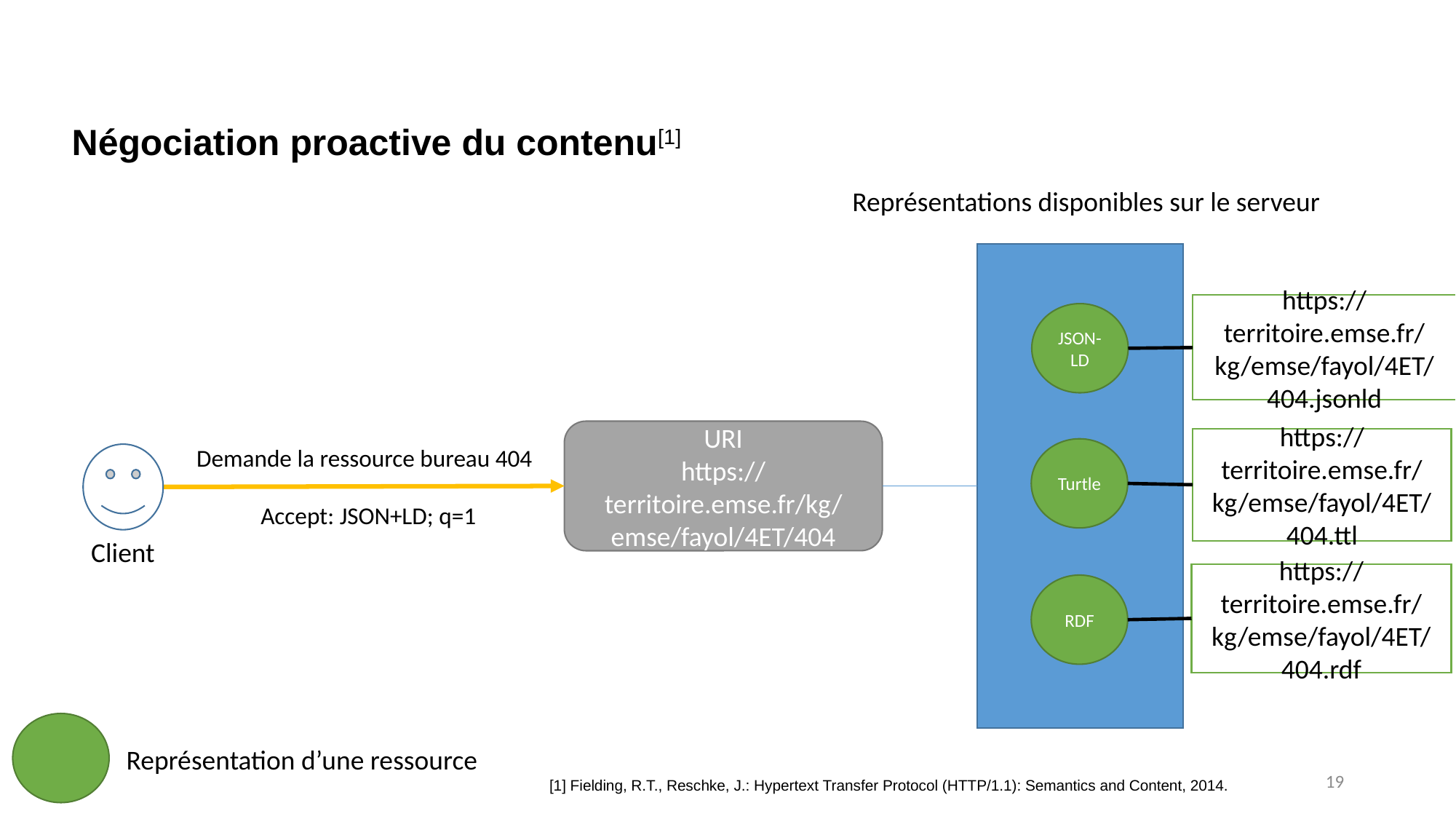

# Négociation proactive du contenu[1]
Représentations disponibles sur le serveur

https://territoire.emse.fr/kg/emse/fayol/4ET/404.jsonld
JSON-LD
URI
https://territoire.emse.fr/kg/emse/fayol/4ET/404
https://territoire.emse.fr/kg/emse/fayol/4ET/404.ttl
Demande la ressource bureau 404
Turtle

Client
Accept: JSON+LD; q=1

https://territoire.emse.fr/kg/emse/fayol/4ET/404.rdf
RDF

Représentation d’une ressource
19
[1] Fielding, R.T., Reschke, J.: Hypertext Transfer Protocol (HTTP/1.1): Semantics and Content, 2014.